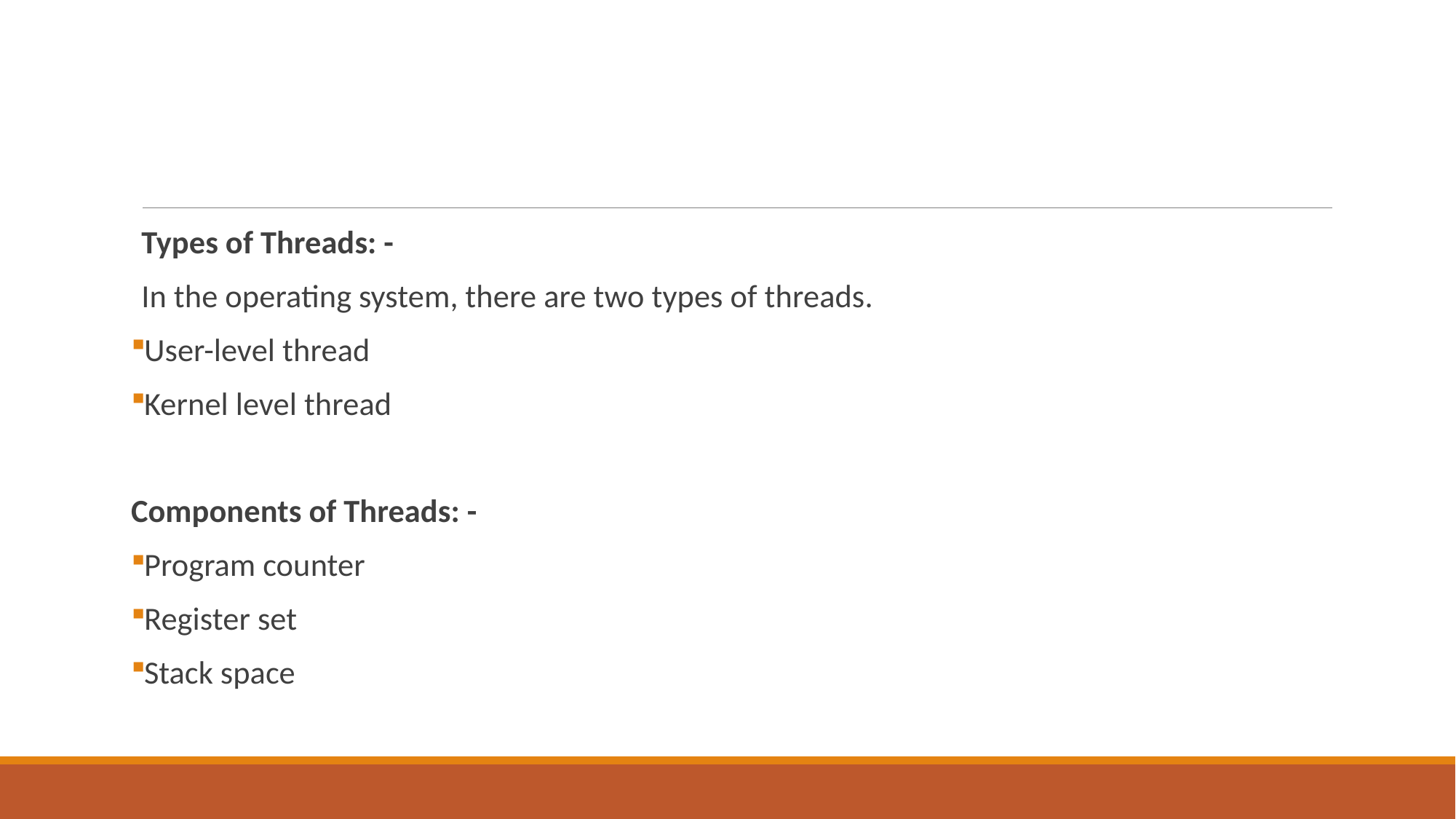

Types of Threads: -
In the operating system, there are two types of threads.
User-level thread
Kernel level thread

Components of Threads: -
Program counter
Register set
Stack space